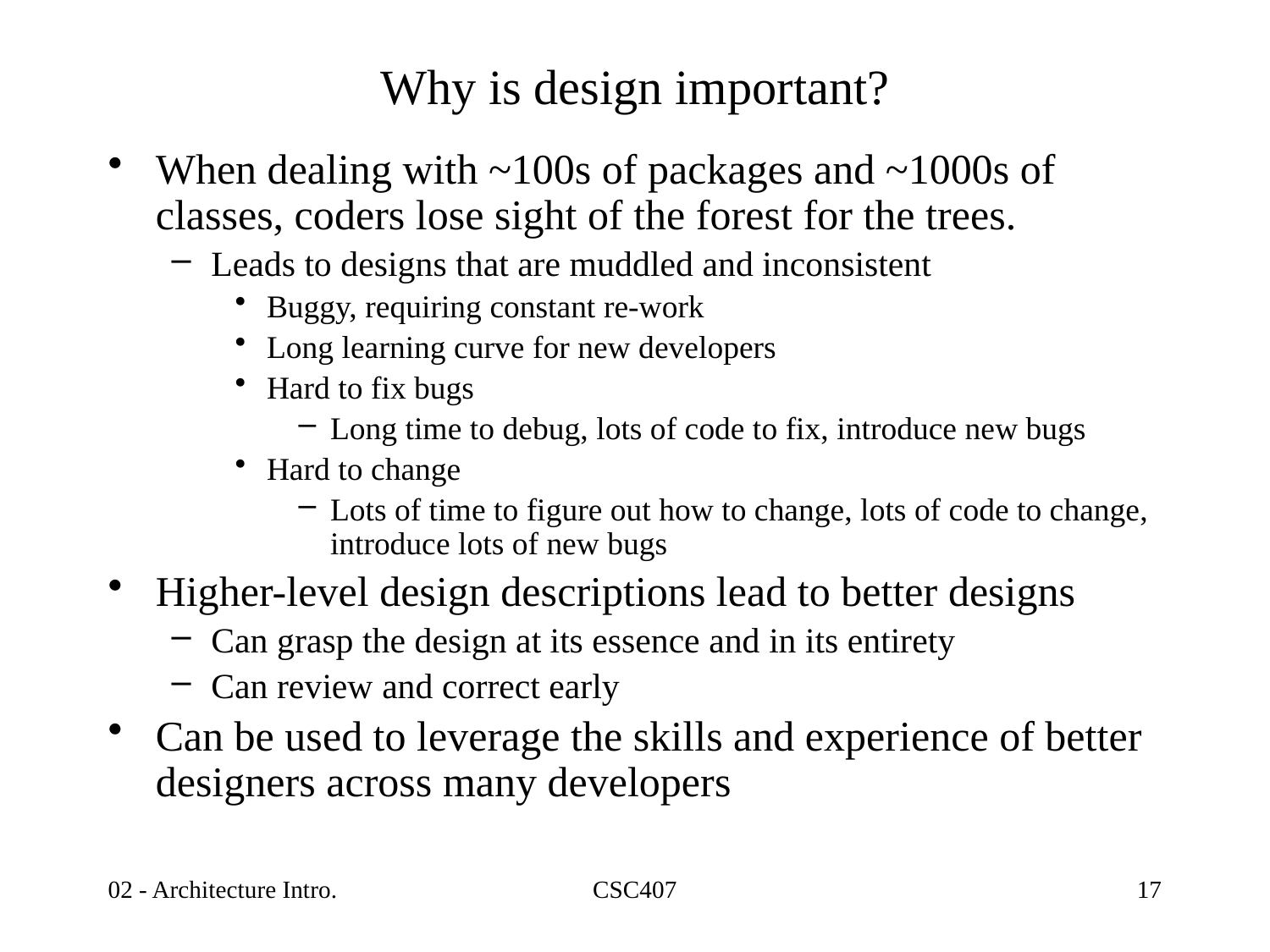

# Why is design important?
When dealing with ~100s of packages and ~1000s of classes, coders lose sight of the forest for the trees.
Leads to designs that are muddled and inconsistent
Buggy, requiring constant re-work
Long learning curve for new developers
Hard to fix bugs
Long time to debug, lots of code to fix, introduce new bugs
Hard to change
Lots of time to figure out how to change, lots of code to change, introduce lots of new bugs
Higher-level design descriptions lead to better designs
Can grasp the design at its essence and in its entirety
Can review and correct early
Can be used to leverage the skills and experience of better designers across many developers

02 - Architecture Intro.
CSC407
17